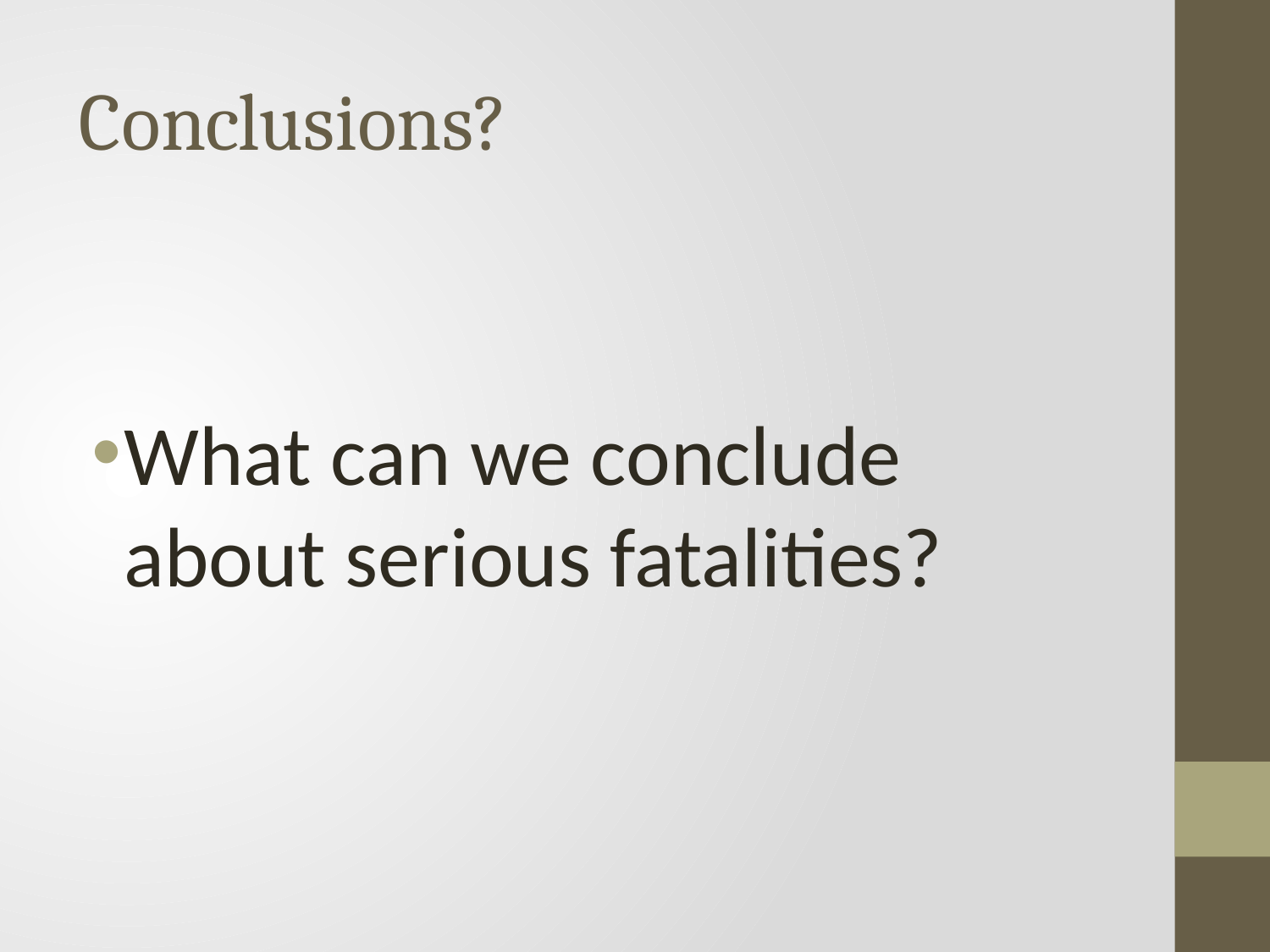

# Conclusions?

What can we conclude about serious fatalities?